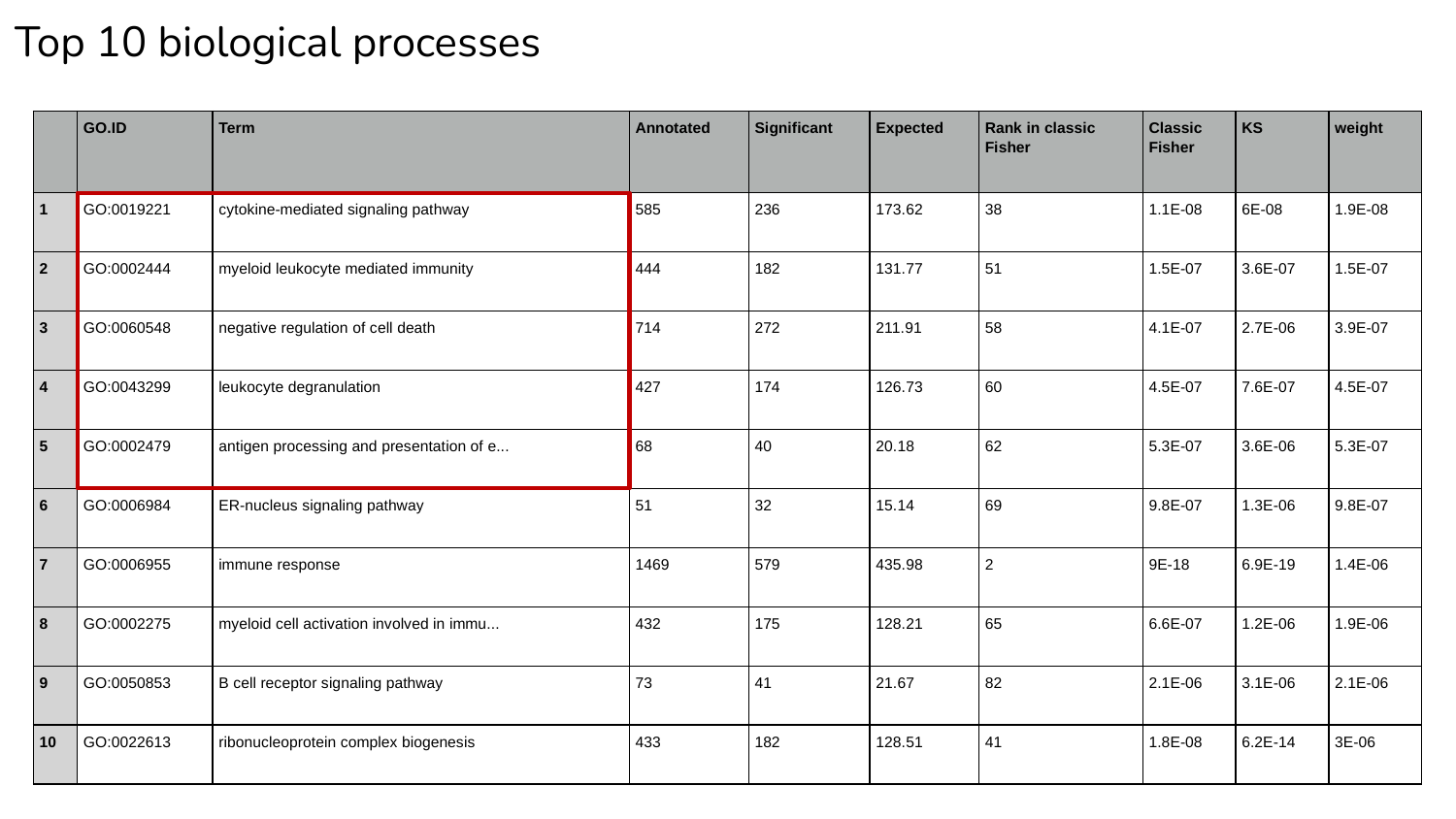

Top 10 biological processes
|  | GO.ID | Term | Annotated | Significant | Expected | Rank in classic Fisher | Classic Fisher | KS | weight |
| --- | --- | --- | --- | --- | --- | --- | --- | --- | --- |
| 1 | GO:0019221 | cytokine-mediated signaling pathway | 585 | 236 | 173.62 | 38 | 1.1E-08 | 6E-08 | 1.9E-08 |
| 2 | GO:0002444 | myeloid leukocyte mediated immunity | 444 | 182 | 131.77 | 51 | 1.5E-07 | 3.6E-07 | 1.5E-07 |
| 3 | GO:0060548 | negative regulation of cell death | 714 | 272 | 211.91 | 58 | 4.1E-07 | 2.7E-06 | 3.9E-07 |
| 4 | GO:0043299 | leukocyte degranulation | 427 | 174 | 126.73 | 60 | 4.5E-07 | 7.6E-07 | 4.5E-07 |
| 5 | GO:0002479 | antigen processing and presentation of e... | 68 | 40 | 20.18 | 62 | 5.3E-07 | 3.6E-06 | 5.3E-07 |
| 6 | GO:0006984 | ER-nucleus signaling pathway | 51 | 32 | 15.14 | 69 | 9.8E-07 | 1.3E-06 | 9.8E-07 |
| 7 | GO:0006955 | immune response | 1469 | 579 | 435.98 | 2 | 9E-18 | 6.9E-19 | 1.4E-06 |
| 8 | GO:0002275 | myeloid cell activation involved in immu... | 432 | 175 | 128.21 | 65 | 6.6E-07 | 1.2E-06 | 1.9E-06 |
| 9 | GO:0050853 | B cell receptor signaling pathway | 73 | 41 | 21.67 | 82 | 2.1E-06 | 3.1E-06 | 2.1E-06 |
| 10 | GO:0022613 | ribonucleoprotein complex biogenesis | 433 | 182 | 128.51 | 41 | 1.8E-08 | 6.2E-14 | 3E-06 |